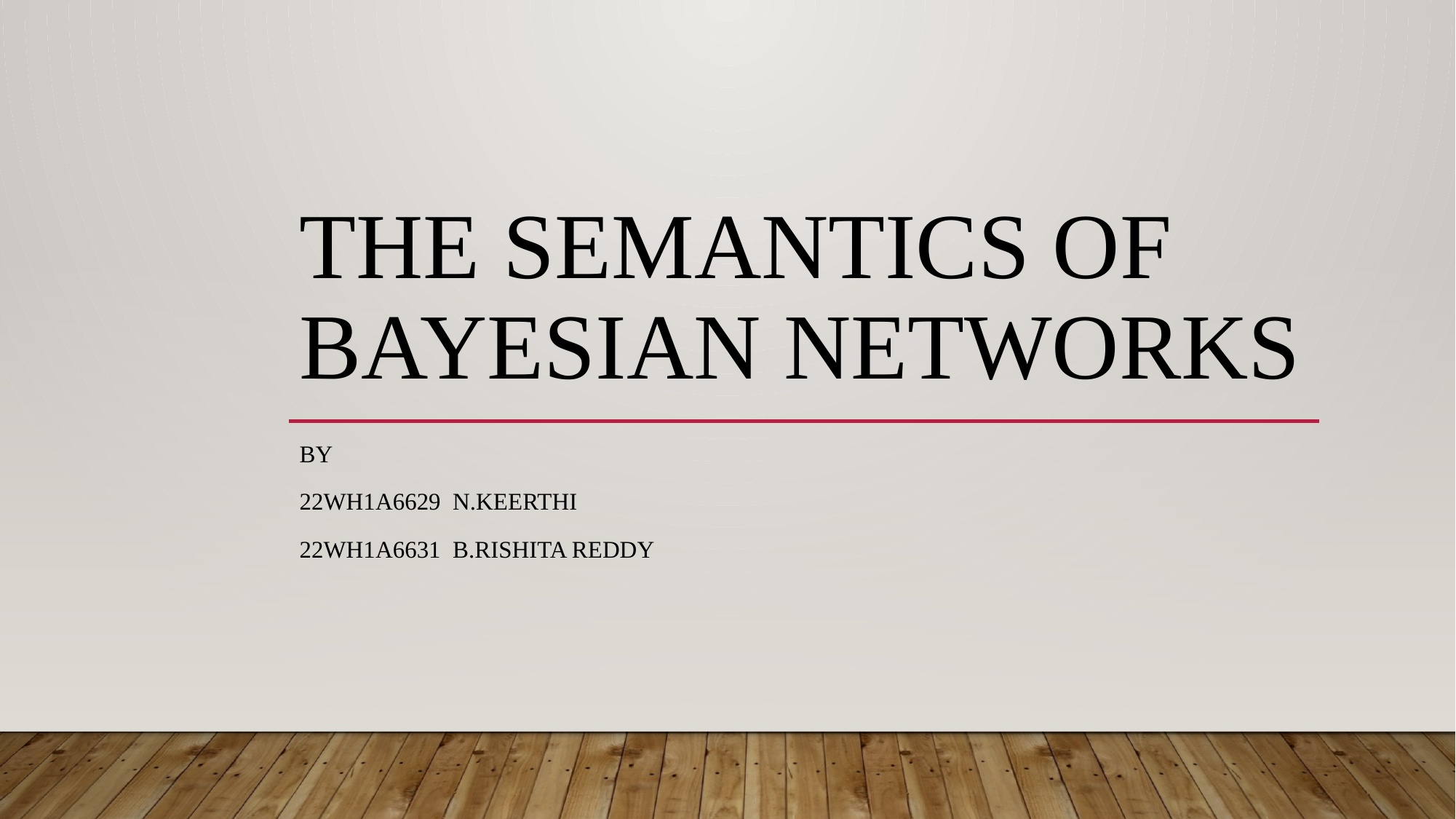

# The Semantics of Bayesian Networks
By
22WH1A6629  n.kEERTHI
22WH1A6631  b.Rishita Reddy